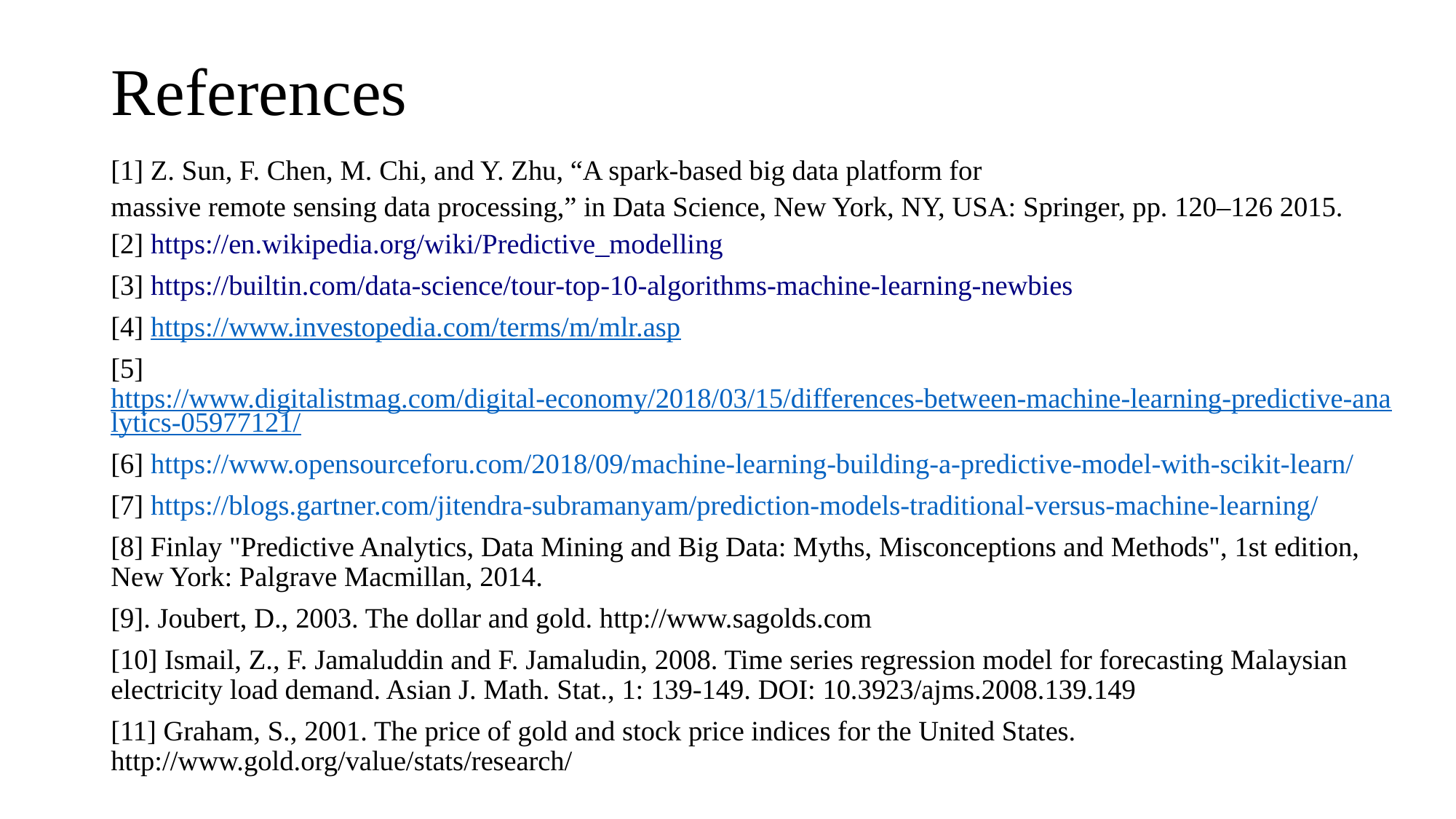

# References
[1] Z. Sun, F. Chen, M. Chi, and Y. Zhu, “A spark-based big data platform for
massive remote sensing data processing,” in Data Science, New York, NY, USA: Springer, pp. 120–126 2015.
[2] https://en.wikipedia.org/wiki/Predictive_modelling
[3] https://builtin.com/data-science/tour-top-10-algorithms-machine-learning-newbies
[4] https://www.investopedia.com/terms/m/mlr.asp
[5] https://www.digitalistmag.com/digital-economy/2018/03/15/differences-between-machine-learning-predictive-analytics-05977121/
[6] https://www.opensourceforu.com/2018/09/machine-learning-building-a-predictive-model-with-scikit-learn/
[7] https://blogs.gartner.com/jitendra-subramanyam/prediction-models-traditional-versus-machine-learning/
[8] Finlay "Predictive Analytics, Data Mining and Big Data: Myths, Misconceptions and Methods", 1st edition, New York: Palgrave Macmillan, 2014.
[9]. Joubert, D., 2003. The dollar and gold. http://www.sagolds.com
[10] Ismail, Z., F. Jamaluddin and F. Jamaludin, 2008. Time series regression model for forecasting Malaysian electricity load demand. Asian J. Math. Stat., 1: 139-149. DOI: 10.3923/ajms.2008.139.149
[11] Graham, S., 2001. The price of gold and stock price indices for the United States. http://www.gold.org/value/stats/research/